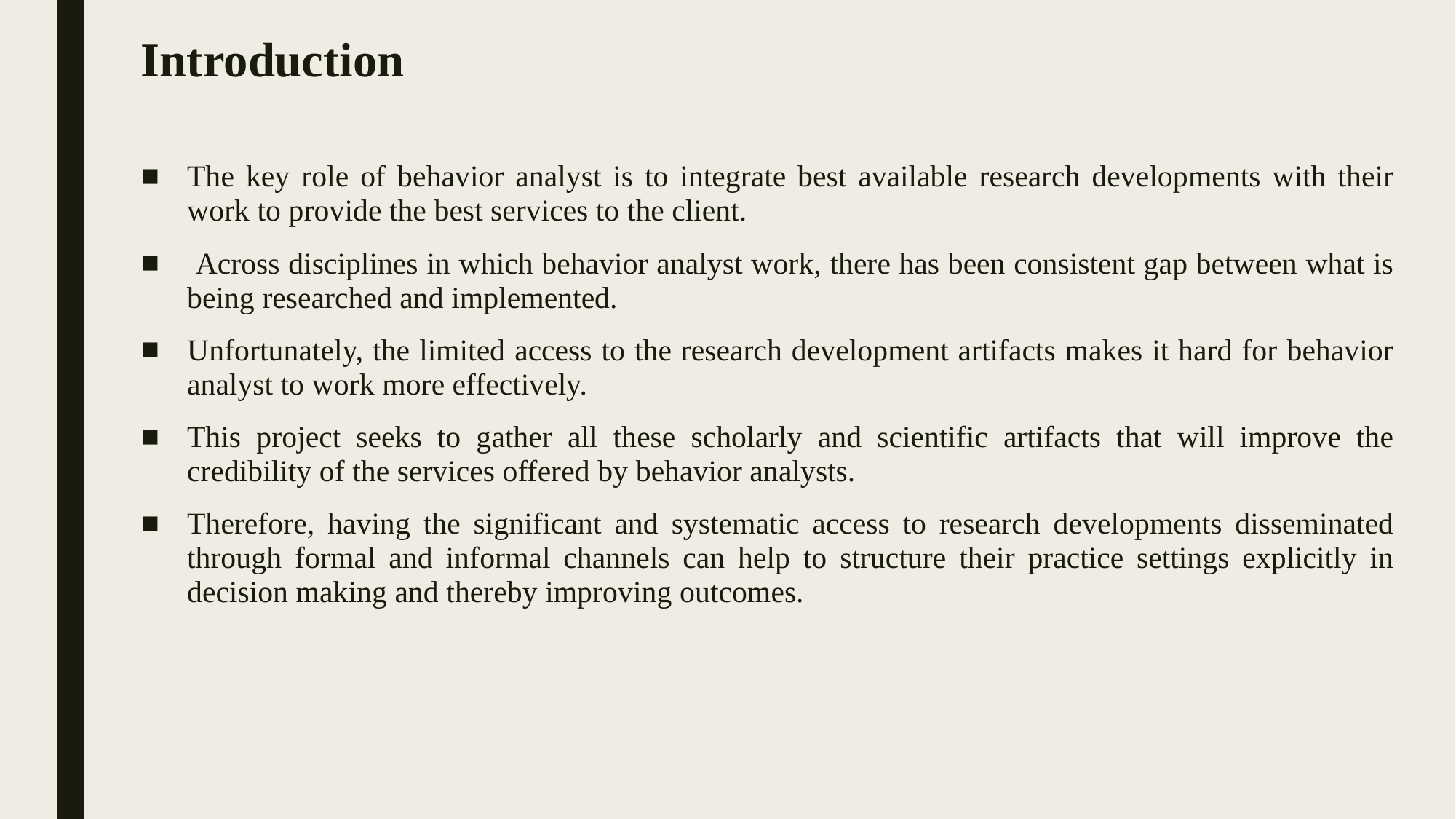

# Introduction
The key role of behavior analyst is to integrate best available research developments with their work to provide the best services to the client.
 Across disciplines in which behavior analyst work, there has been consistent gap between what is being researched and implemented.
Unfortunately, the limited access to the research development artifacts makes it hard for behavior analyst to work more effectively.
This project seeks to gather all these scholarly and scientific artifacts that will improve the credibility of the services offered by behavior analysts.
Therefore, having the significant and systematic access to research developments disseminated through formal and informal channels can help to structure their practice settings explicitly in decision making and thereby improving outcomes.